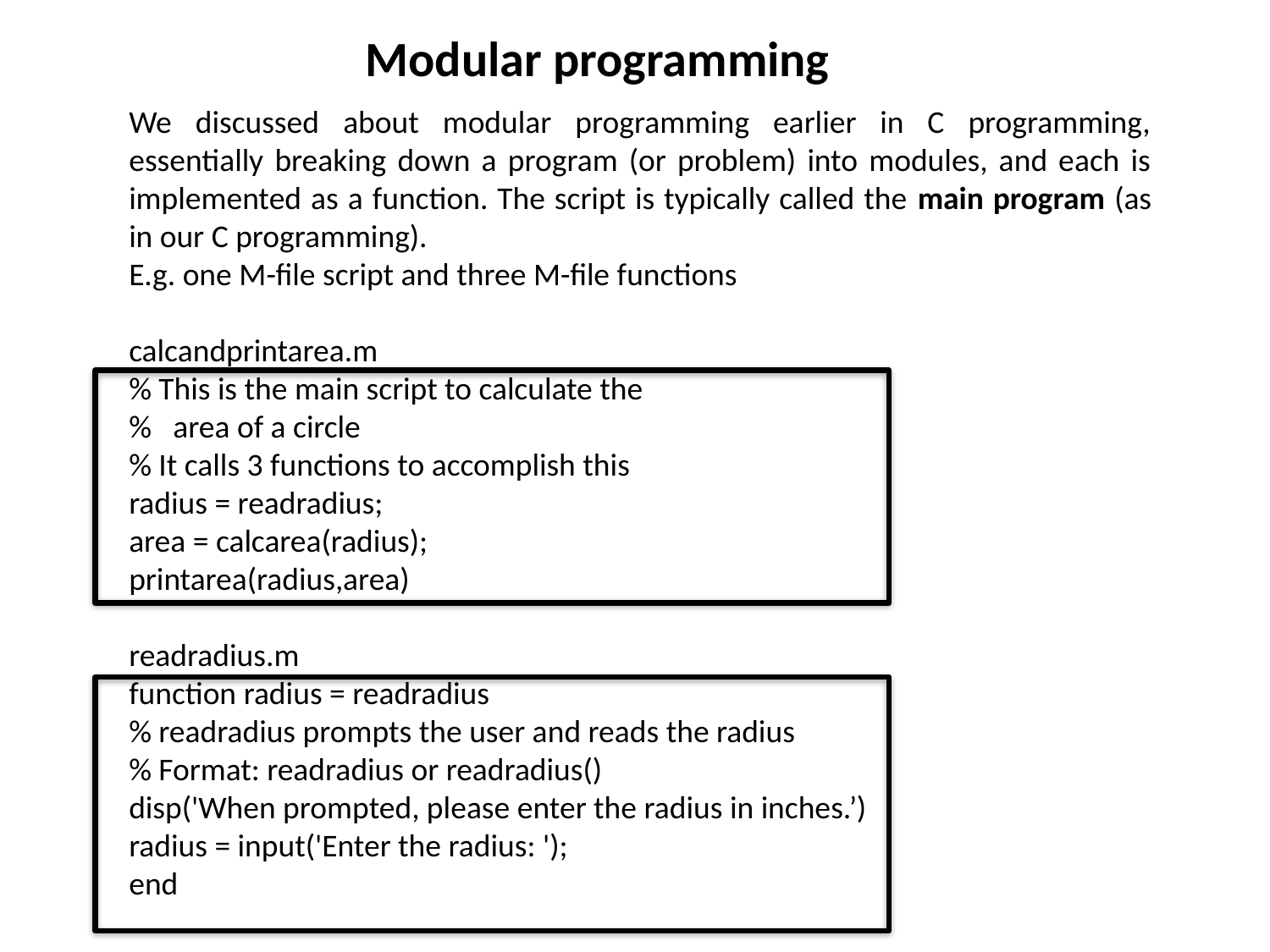

Modular programming
We discussed about modular programming earlier in C programming, essentially breaking down a program (or problem) into modules, and each is implemented as a function. The script is typically called the main program (as in our C programming).
E.g. one M-file script and three M-file functions

calcandprintarea.m
% This is the main script to calculate the
%   area of a circle
% It calls 3 functions to accomplish this
radius = readradius;
area = calcarea(radius);
printarea(radius,area)

readradius.m
function radius = readradius
% readradius prompts the user and reads the radius
% Format: readradius or readradius()
disp('When prompted, please enter the radius in inches.’)
radius = input('Enter the radius: ');
end